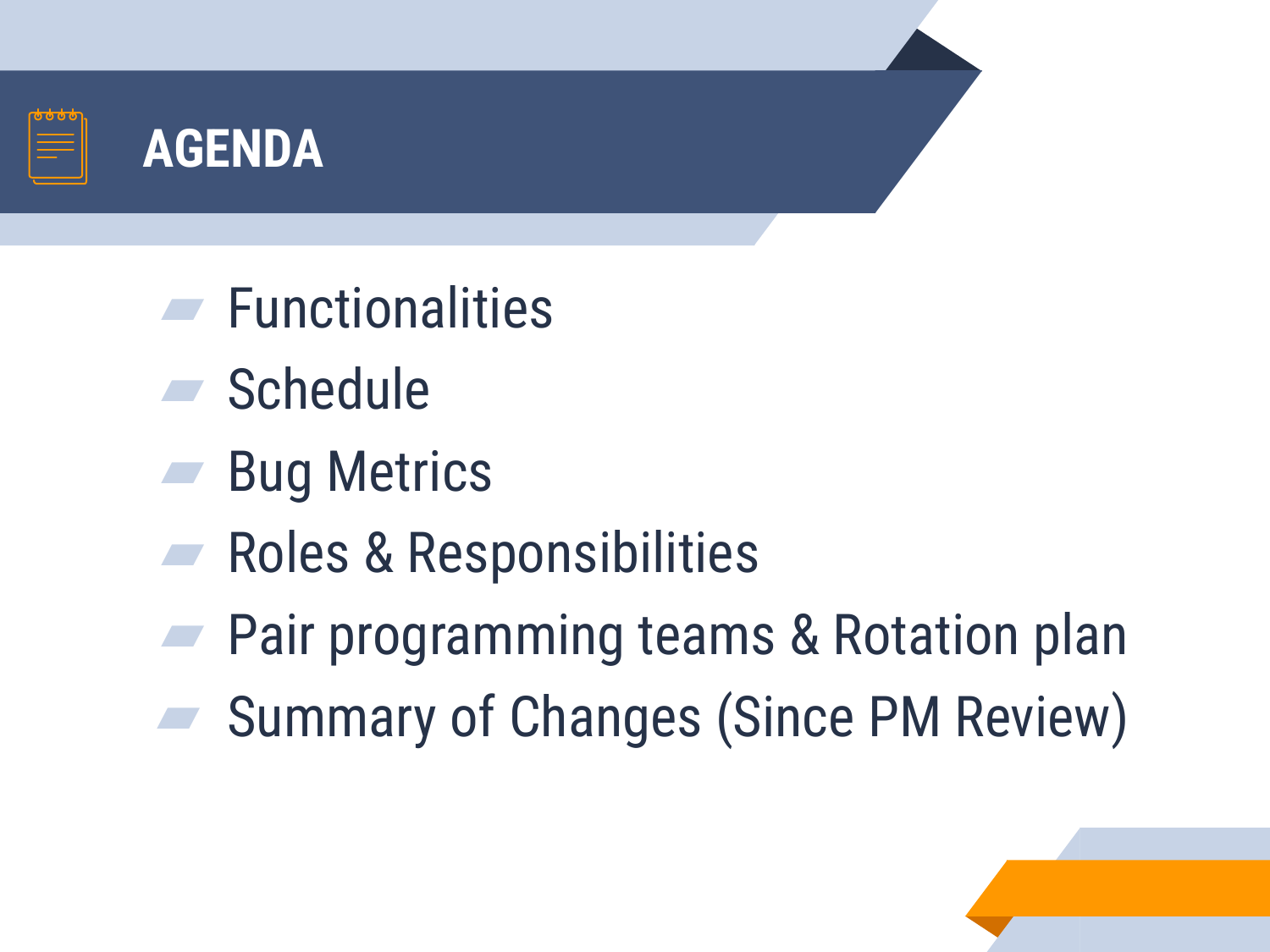

# AGENDA

Functionalities
Schedule
Bug Metrics
Roles & Responsibilities
Pair programming teams & Rotation plan
Summary of Changes (Since PM Review)

1